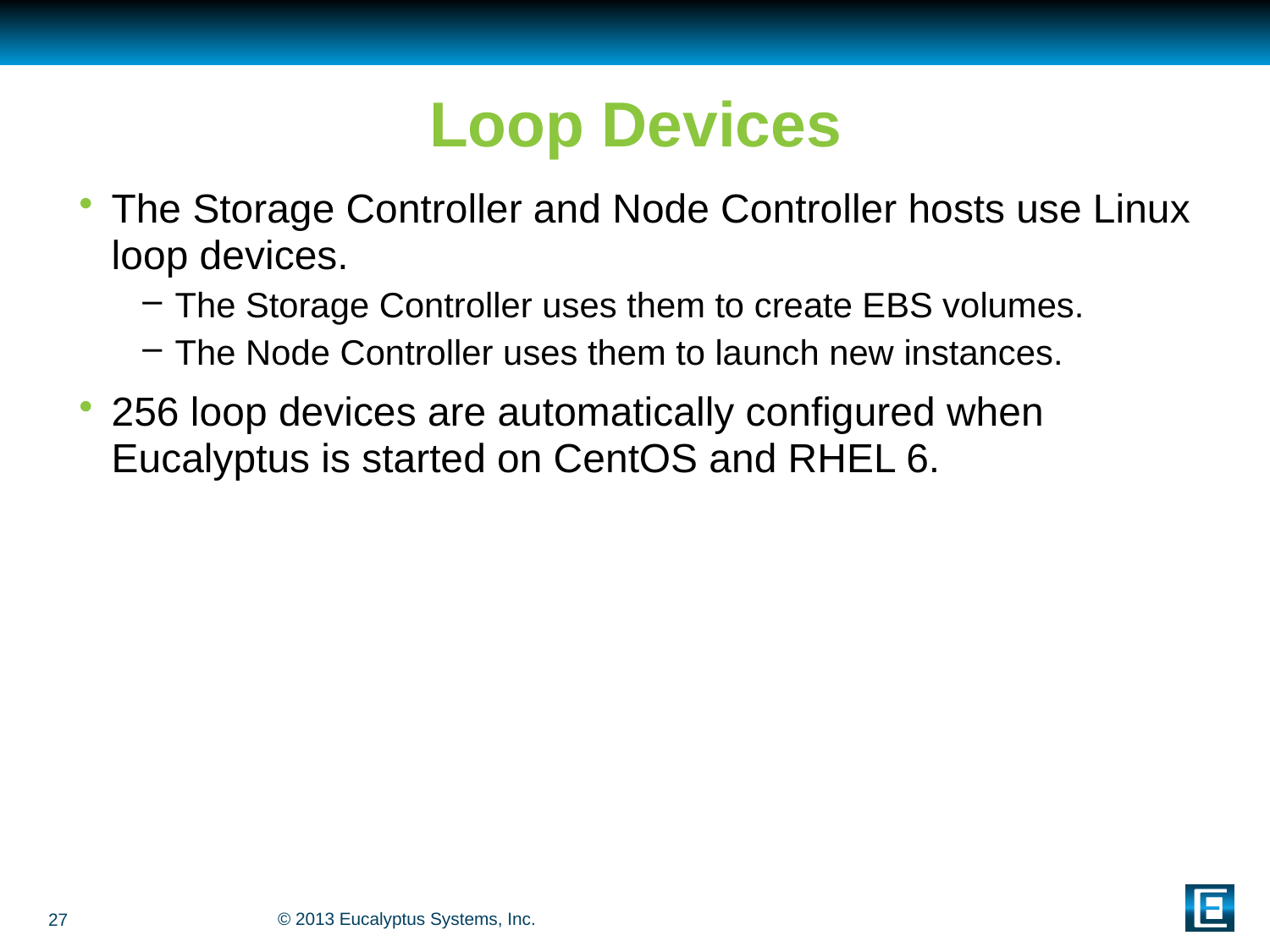

# Loop Devices
The Storage Controller and Node Controller hosts use Linux loop devices.
The Storage Controller uses them to create EBS volumes.
The Node Controller uses them to launch new instances.
256 loop devices are automatically configured when Eucalyptus is started on CentOS and RHEL 6.
27